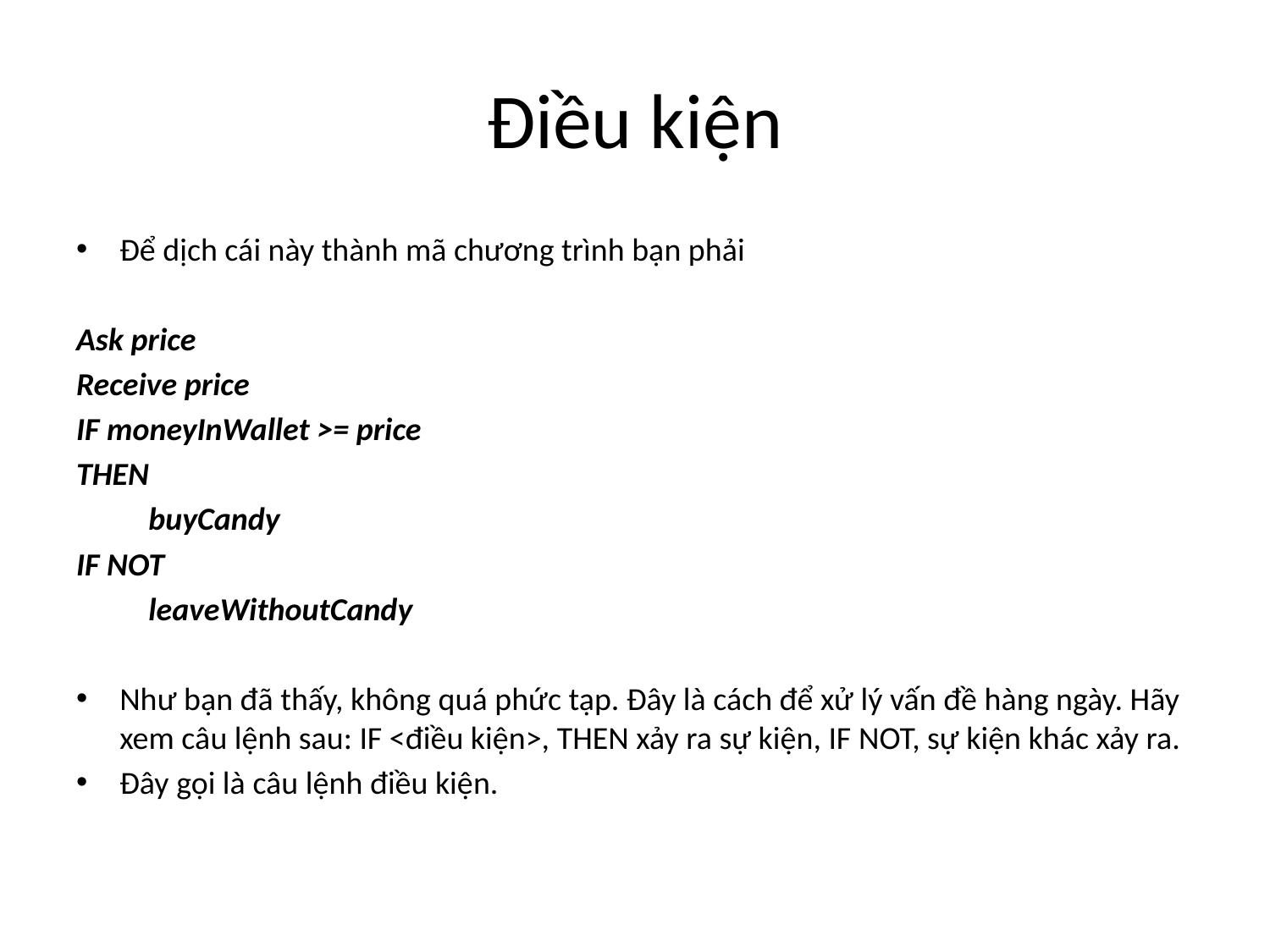

# Điều kiện
Để dịch cái này thành mã chương trình bạn phải

Ask price
Receive price
IF moneyInWallet >= price
THEN
	buyCandy
IF NOT
	leaveWithoutCandy

Như bạn đã thấy, không quá phức tạp. Đây là cách để xử lý vấn đề hàng ngày. Hãy xem câu lệnh sau: IF <điều kiện>, THEN xảy ra sự kiện, IF NOT, sự kiện khác xảy ra.
Đây gọi là câu lệnh điều kiện.